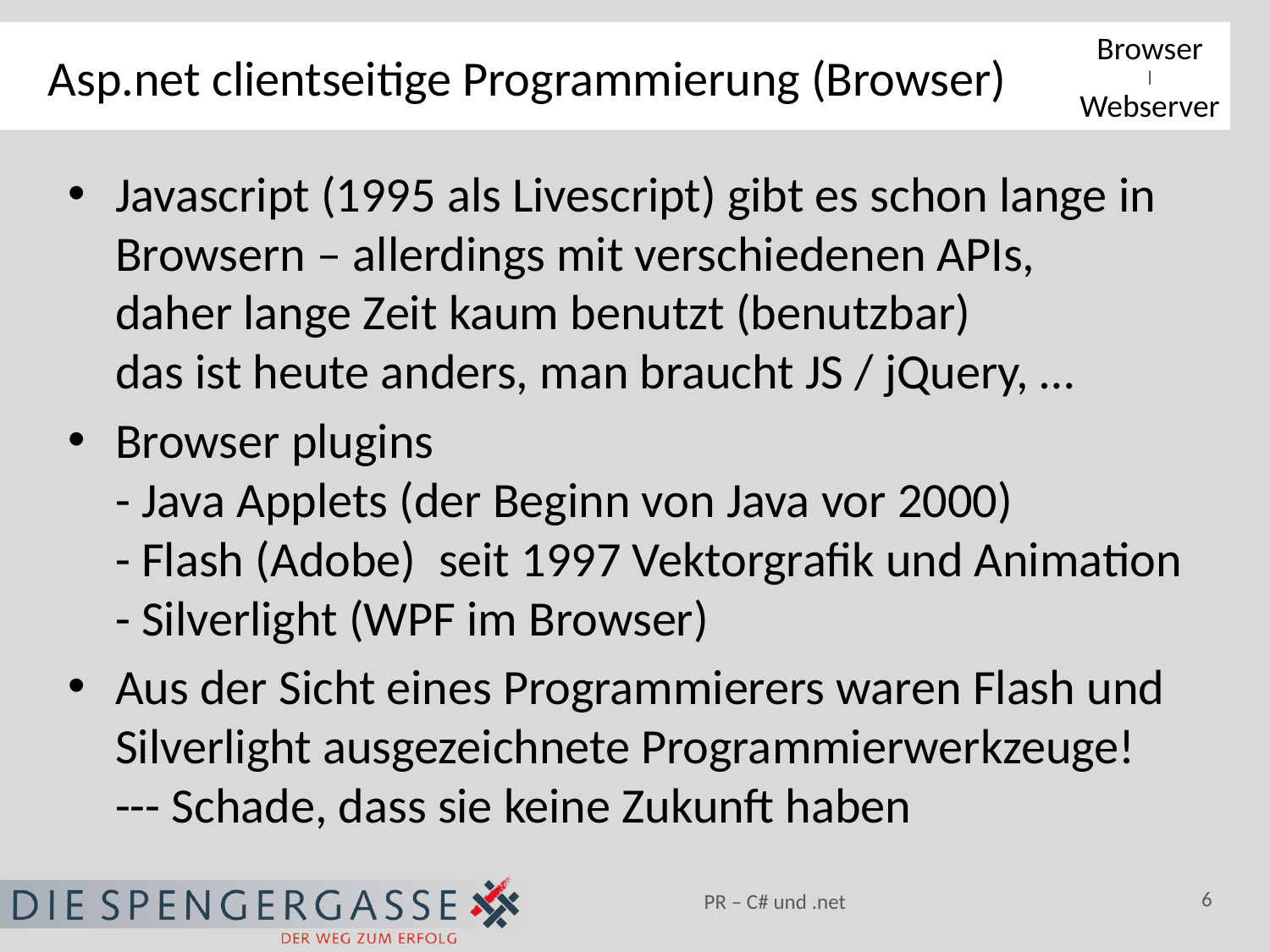

# Asp.net clientseitige Programmierung (Browser)
Browser
|
Webserver
Javascript (1995 als Livescript) gibt es schon lange in Browsern – allerdings mit verschiedenen APIs,
daher lange Zeit kaum benutzt (benutzbar)
das ist heute anders, man braucht JS / jQuery, …
Browser plugins
- Java Applets (der Beginn von Java vor 2000)
- Flash (Adobe)  seit 1997 Vektorgrafik und Animation
- Silverlight (WPF im Browser)
Aus der Sicht eines Programmierers waren Flash und Silverlight ausgezeichnete Programmierwerkzeuge!
--- Schade, dass sie keine Zukunft haben
6
PR – C# und .net